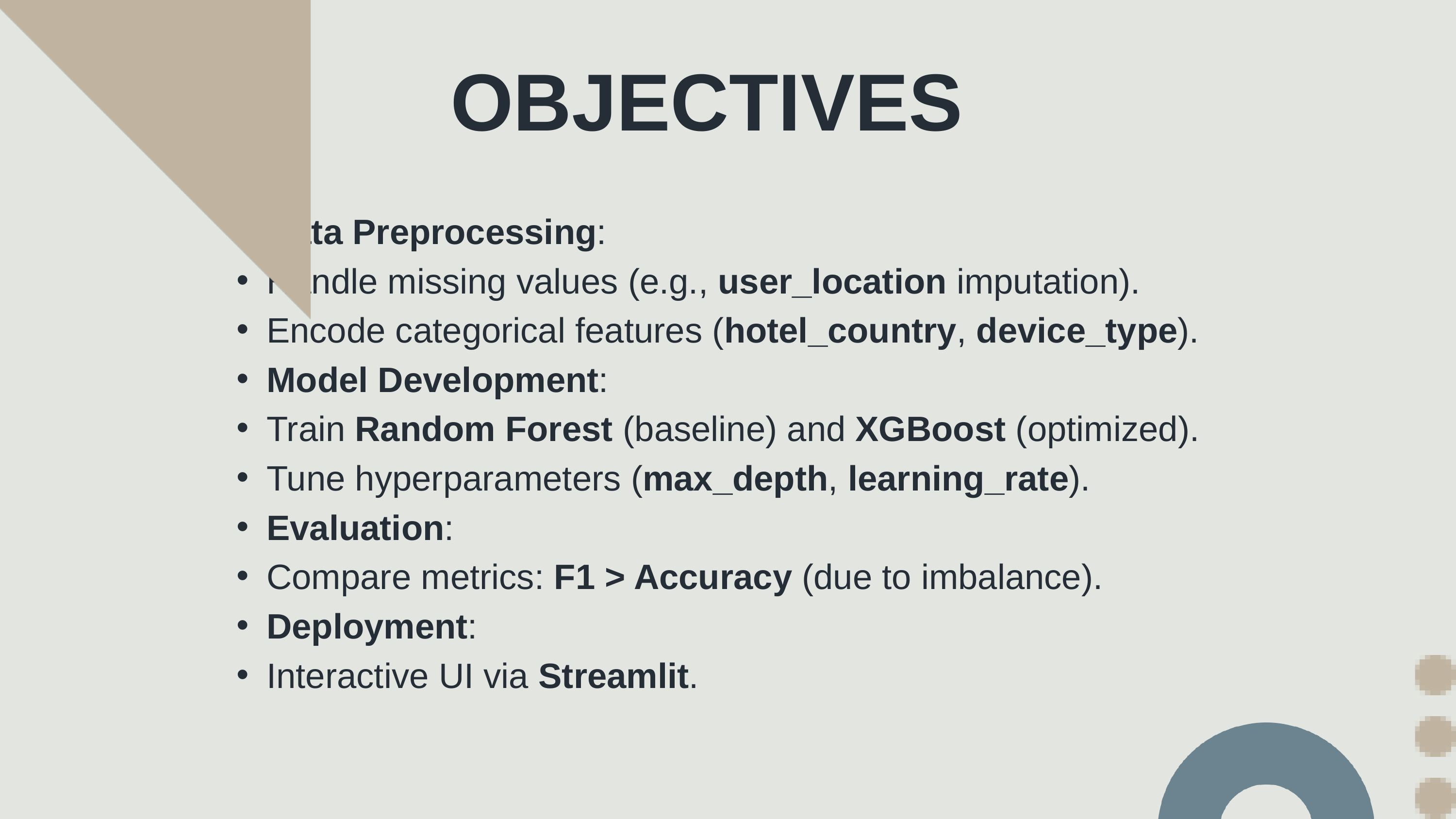

OBJECTIVES
Data Preprocessing:
Handle missing values (e.g., user_location imputation).
Encode categorical features (hotel_country, device_type).
Model Development:
Train Random Forest (baseline) and XGBoost (optimized).
Tune hyperparameters (max_depth, learning_rate).
Evaluation:
Compare metrics: F1 > Accuracy (due to imbalance).
Deployment:
Interactive UI via Streamlit.